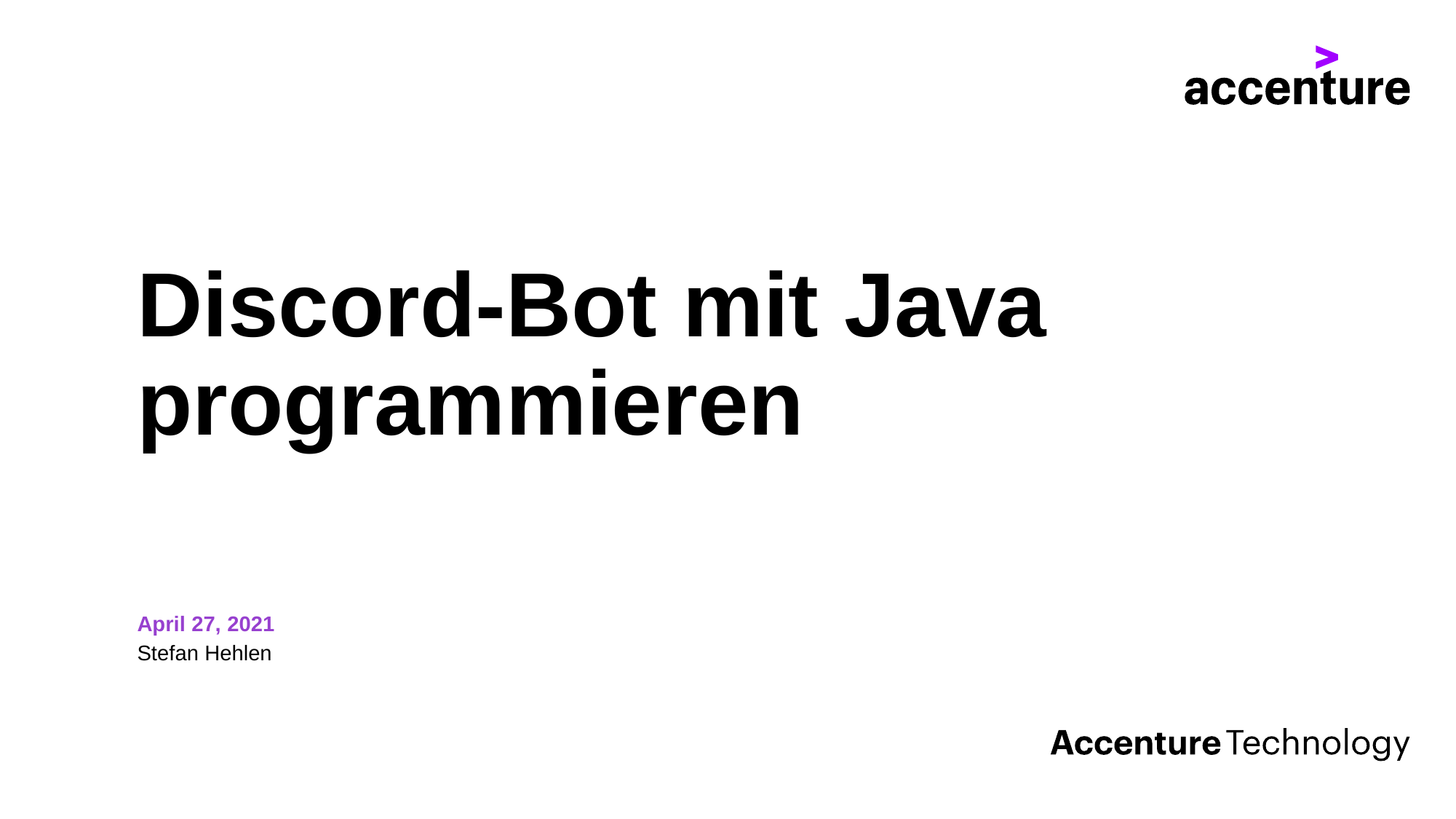

# Discord-Bot mit Java programmieren

April 27, 2021
Stefan Hehlen